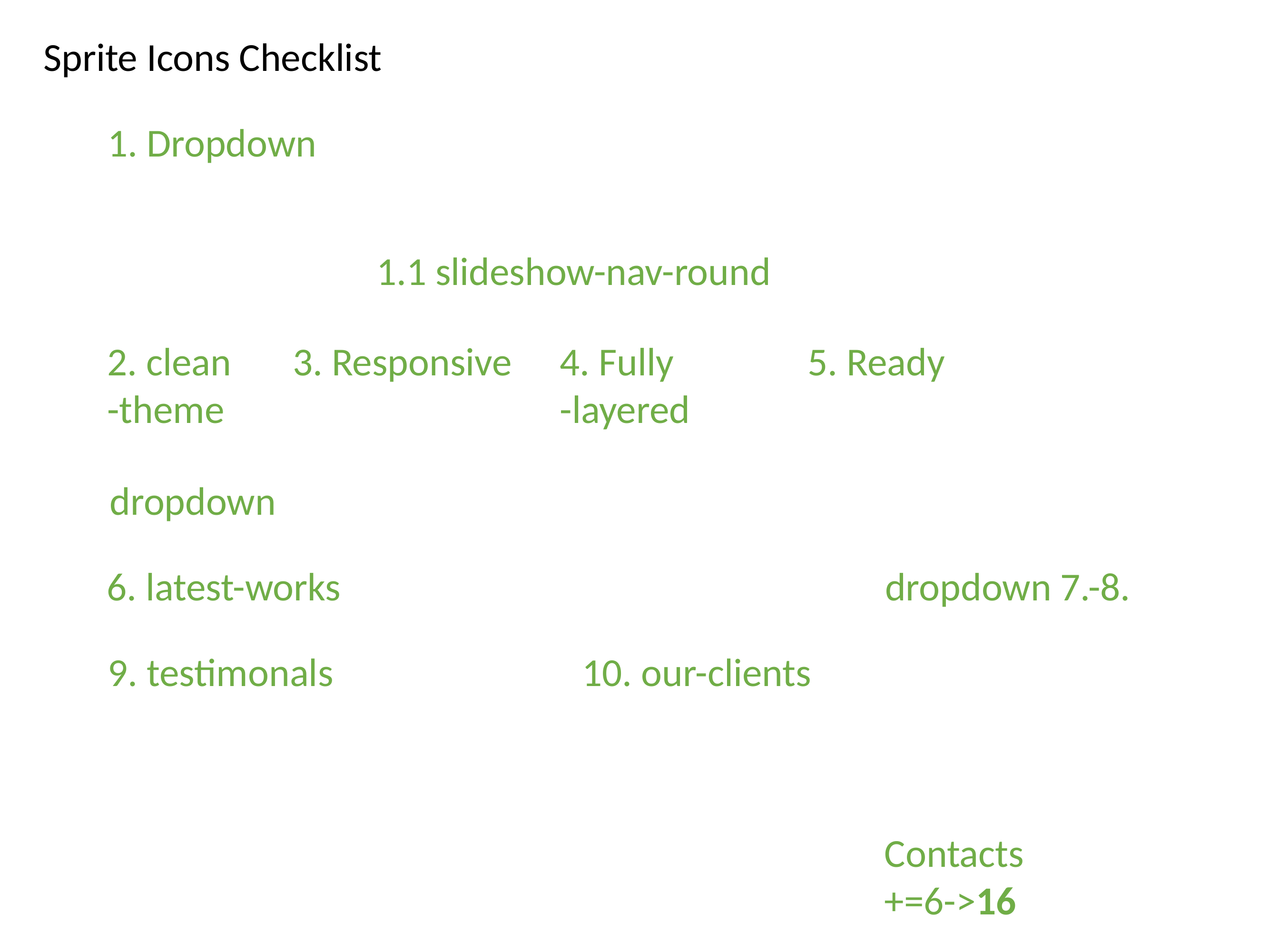

Sprite Icons Checklist
1. Dropdown
1.1 slideshow-nav-round
2. clean
-theme
3. Responsive

4. Fully
-layered
5. Ready
dropdown
6. latest-works
dropdown 7.-8.
9. testimonals
10. our-clients
Contacts
+=6->16